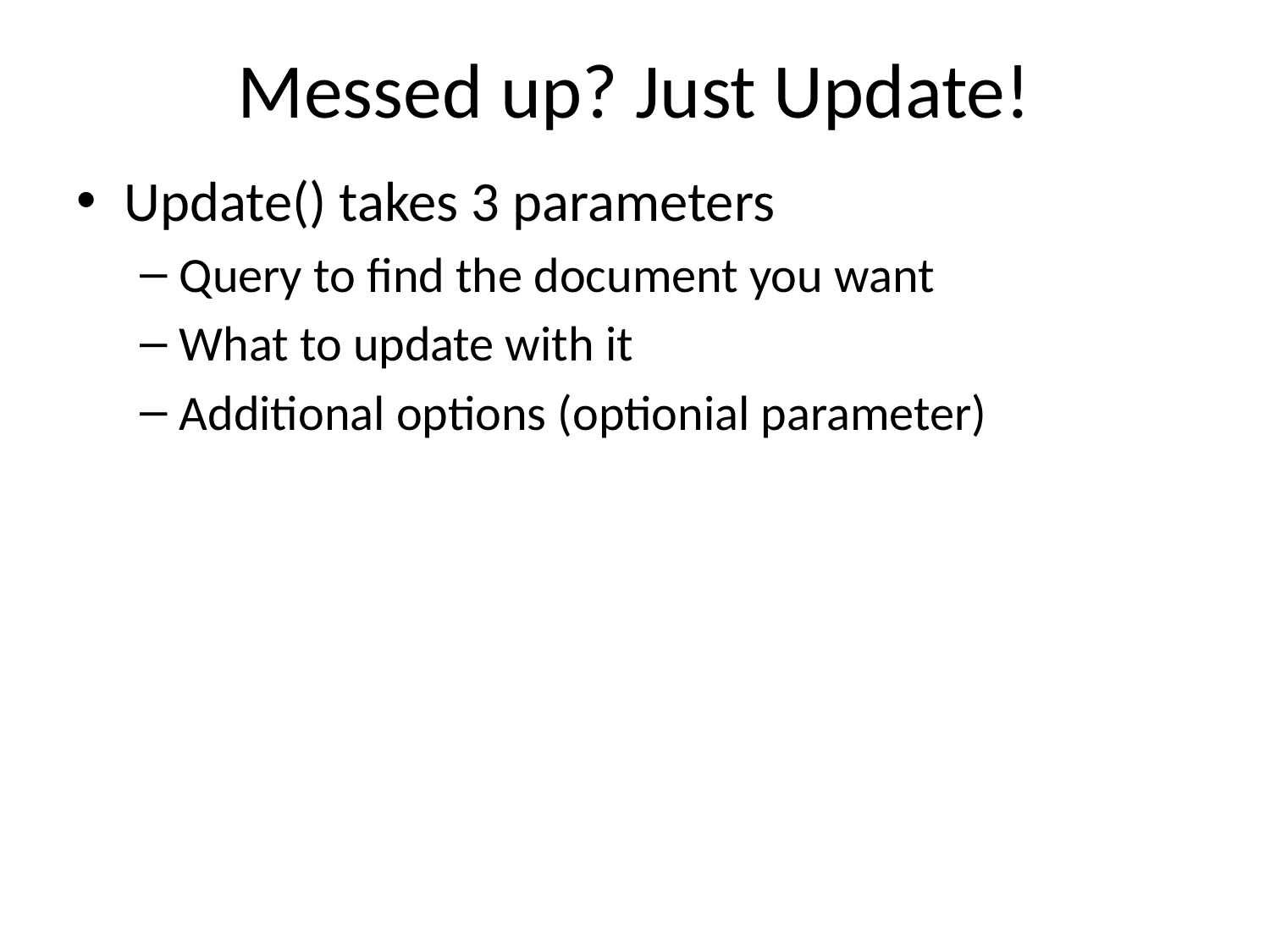

# Messed up? Just Update!
Update() takes 3 parameters
Query to find the document you want
What to update with it
Additional options (optionial parameter)